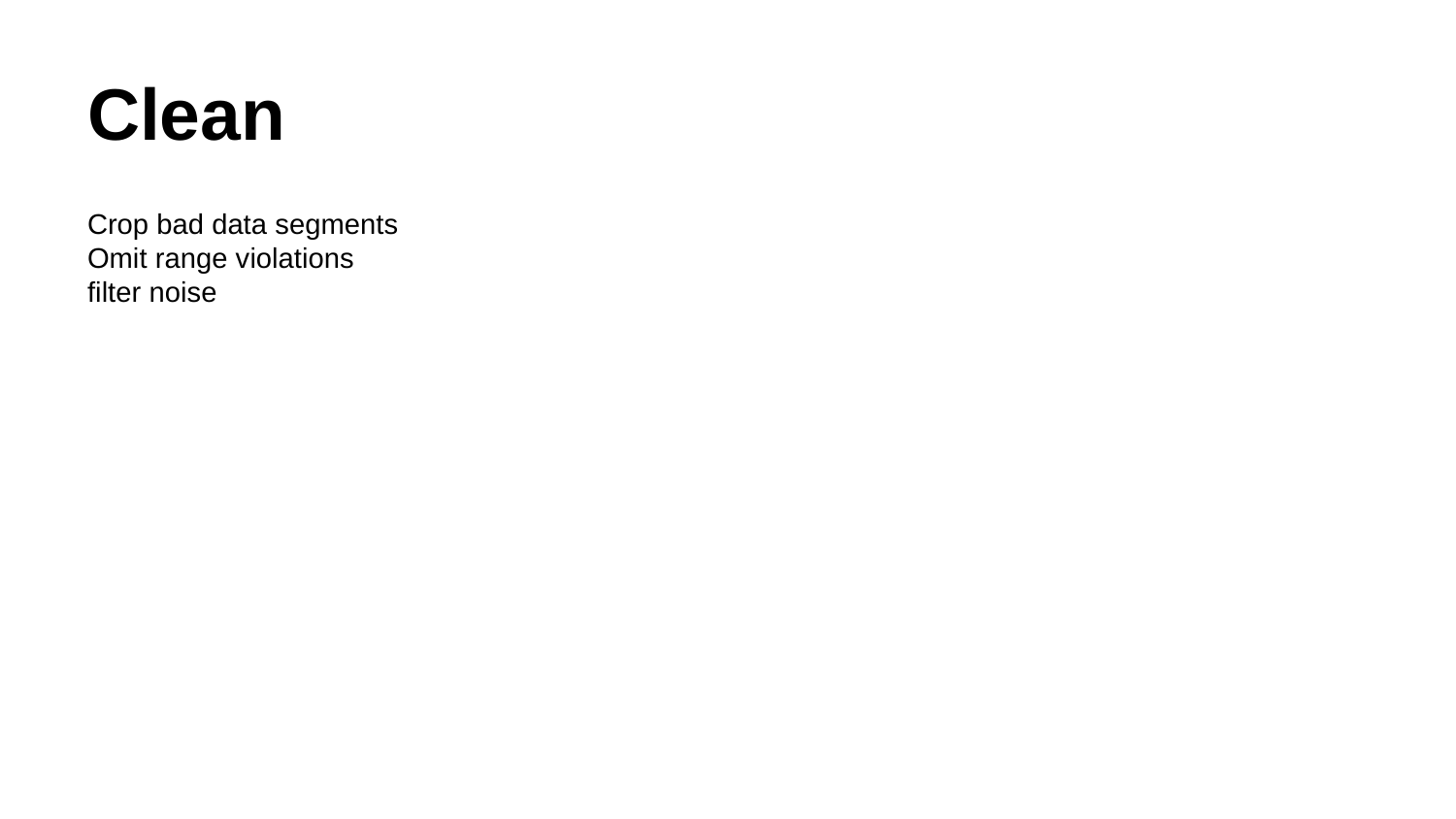

# Clean
Crop bad data segments
Omit range violations
filter noise